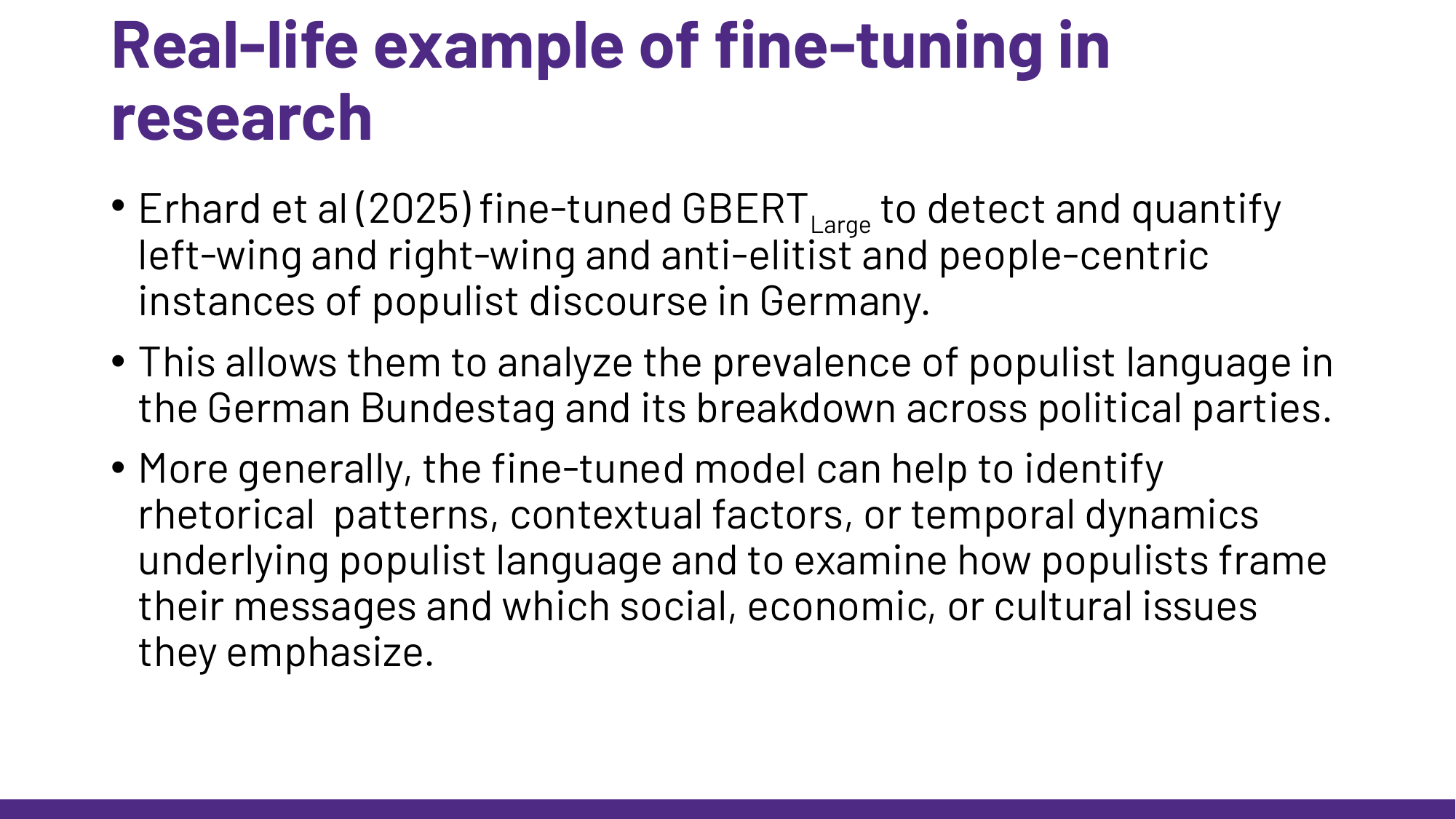

# Real-life example of fine-tuning in research
Erhard et al (2025) fine-tuned GBERTLarge to detect and quantify left-wing and right-wing and anti-elitist and people-centric instances of populist discourse in Germany.
This allows them to analyze the prevalence of populist language in the German Bundestag and its breakdown across political parties.
More generally, the fine-tuned model can help to identify rhetorical  patterns, contextual factors, or temporal dynamics underlying populist language and to examine how populists frame their messages and which social, economic, or cultural issues they emphasize.